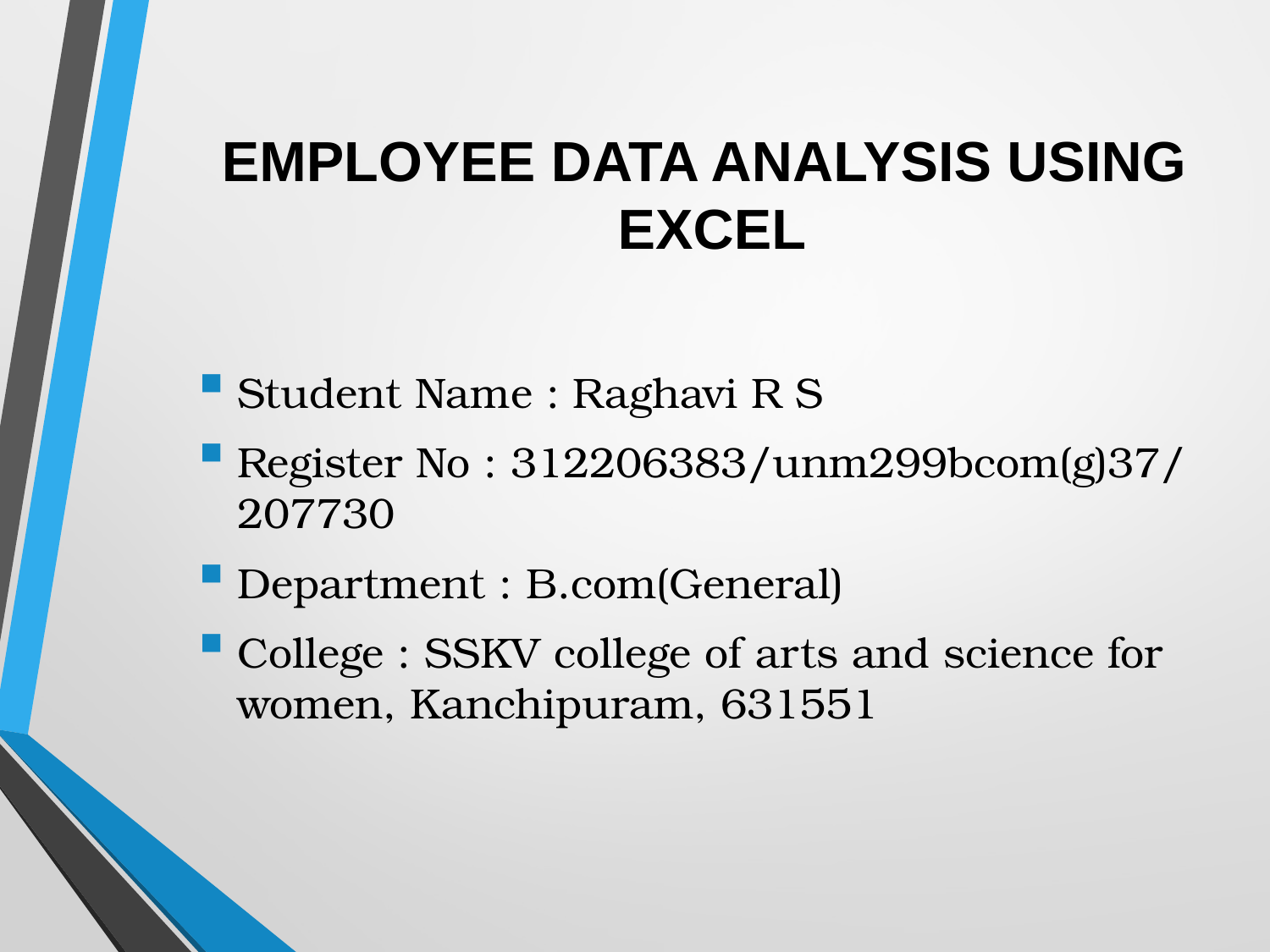

# EMPLOYEE DATA ANALYSIS USING EXCEL
Student Name : Raghavi R S
Register No : 312206383/unm299bcom(g)37/ 207730
Department : B.com(General)
College : SSKV college of arts and science for women, Kanchipuram, 631551